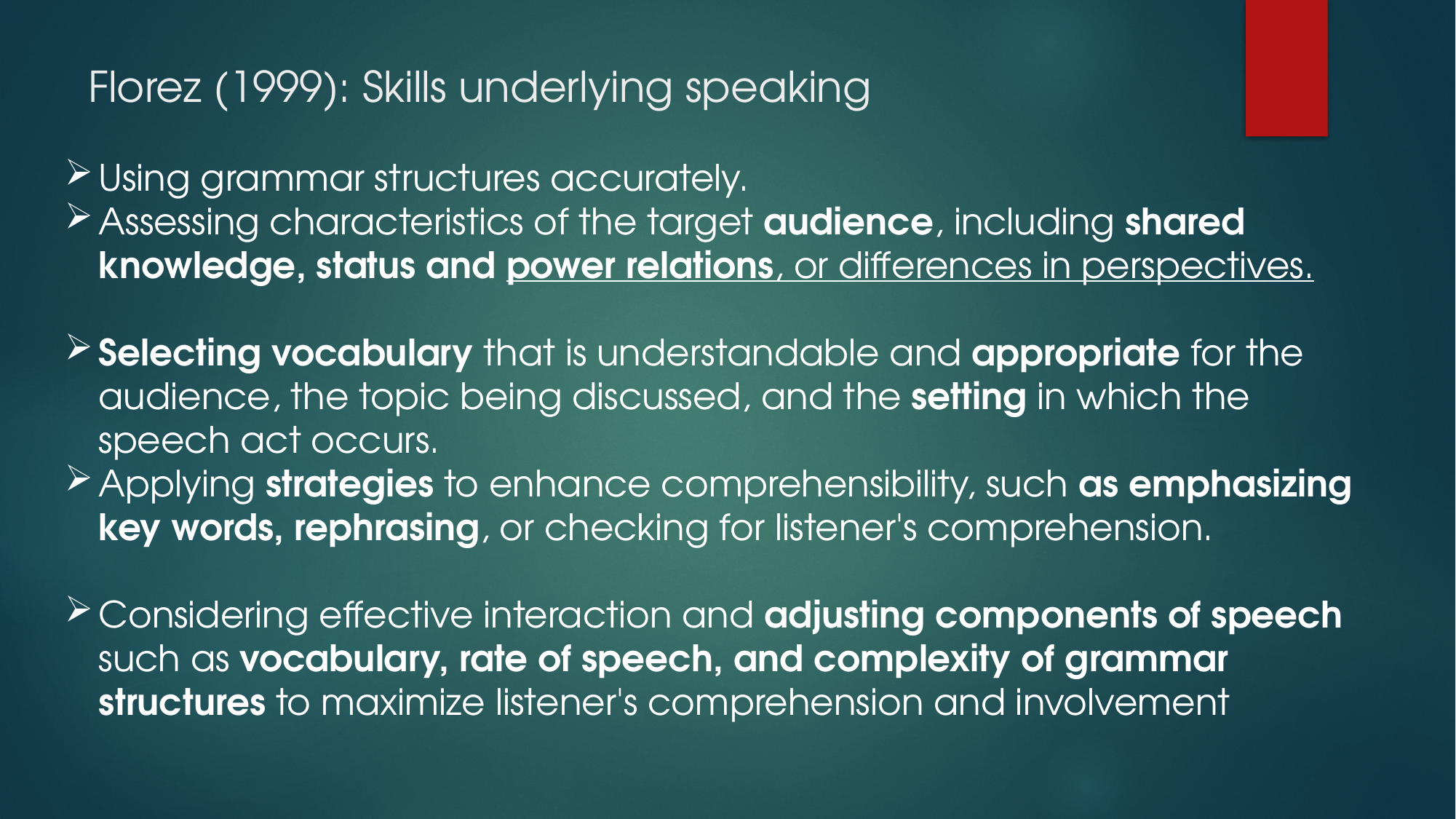

# Florez (1999): Skills underlying speaking
Using grammar structures accurately.
Assessing characteristics of the target audience, including shared knowledge, status and power relations, or differences in perspectives.

Selecting vocabulary that is understandable and appropriate for the audience, the topic being discussed, and the setting in which the speech act occurs.
Applying strategies to enhance comprehensibility, such as emphasizing key words, rephrasing, or checking for listener's comprehension.

Considering effective interaction and adjusting components of speech such as vocabulary, rate of speech, and complexity of grammar structures to maximize listener's comprehension and involvement